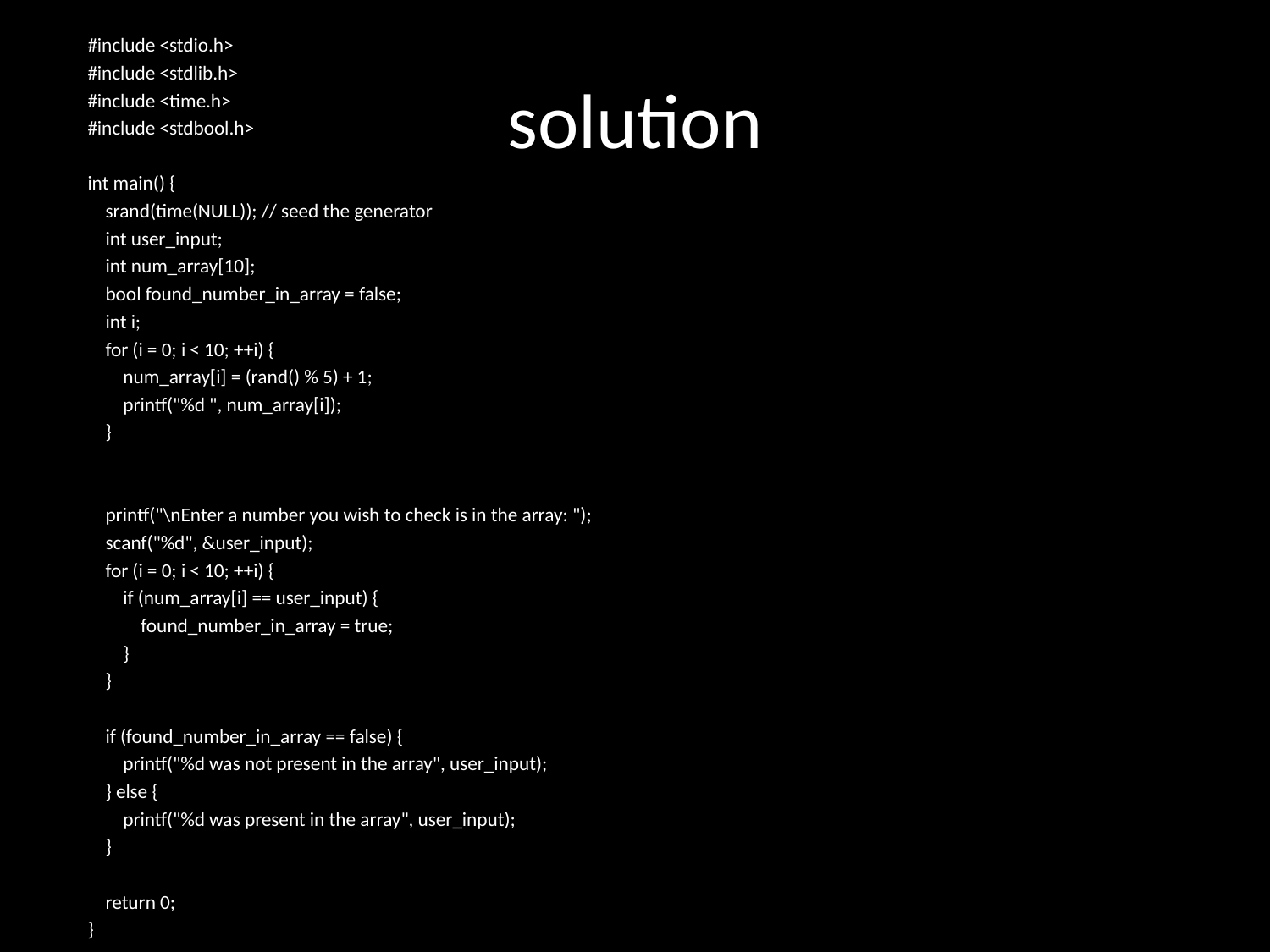

#include <stdio.h>
#include <stdlib.h>
#include <time.h>
#include <stdbool.h>

int main() {
    srand(time(NULL)); // seed the generator
    int user_input;
    int num_array[10];
    bool found_number_in_array = false;
    int i;
    for (i = 0; i < 10; ++i) {
        num_array[i] = (rand() % 5) + 1;
        printf("%d ", num_array[i]);
    }

    printf("\nEnter a number you wish to check is in the array: ");
    scanf("%d", &user_input);
    for (i = 0; i < 10; ++i) {
        if (num_array[i] == user_input) {
            found_number_in_array = true;
        }
    }

    if (found_number_in_array == false) {
        printf("%d was not present in the array", user_input);
    } else {
        printf("%d was present in the array", user_input);
    }

    return 0;
}

# solution